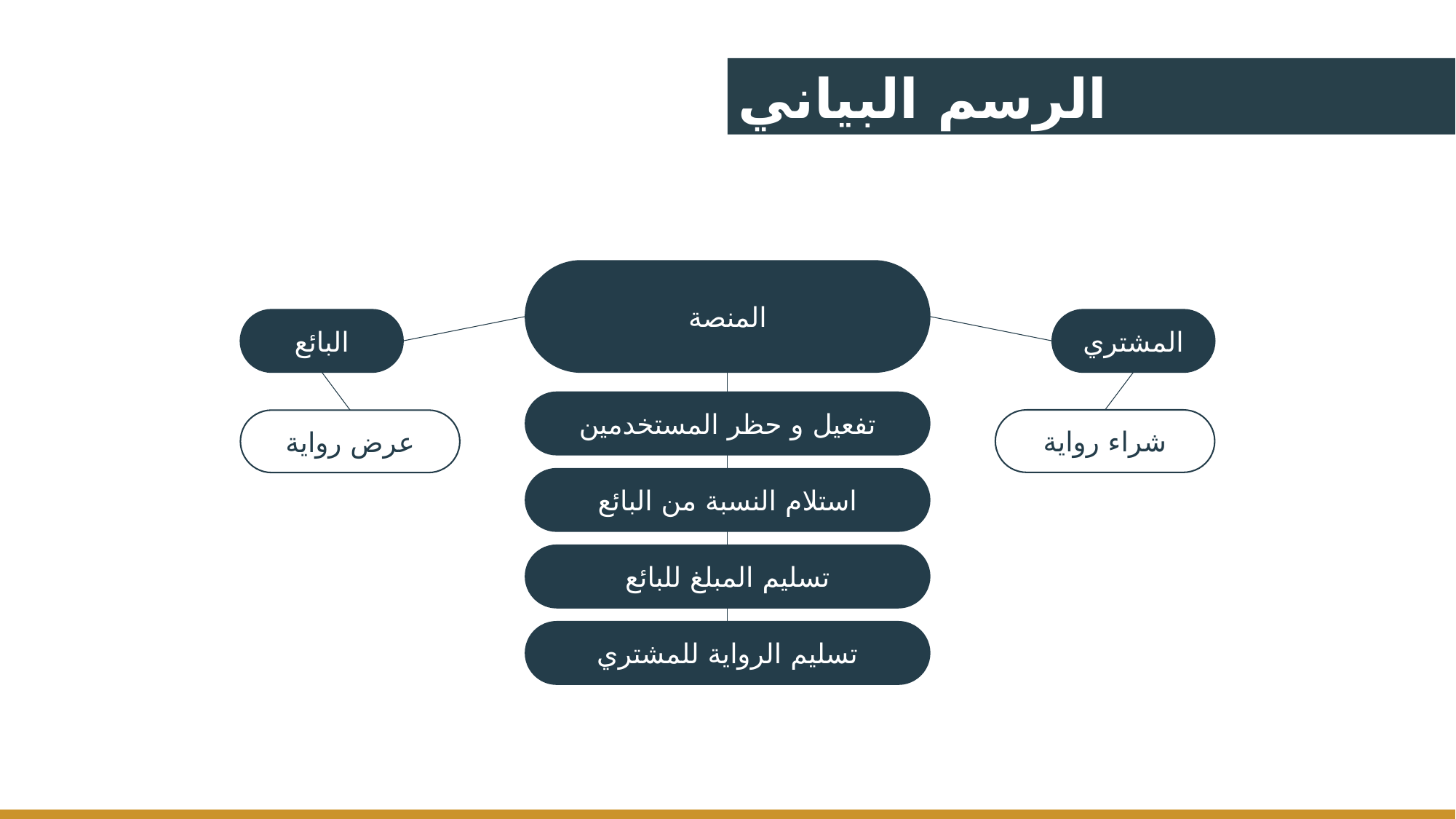

الرسم البياني
المنصة
البائع
المشتري
تفعيل و حظر المستخدمين
شراء رواية
عرض رواية
استلام النسبة من البائع
تسليم المبلغ للبائع
تسليم الرواية للمشتري